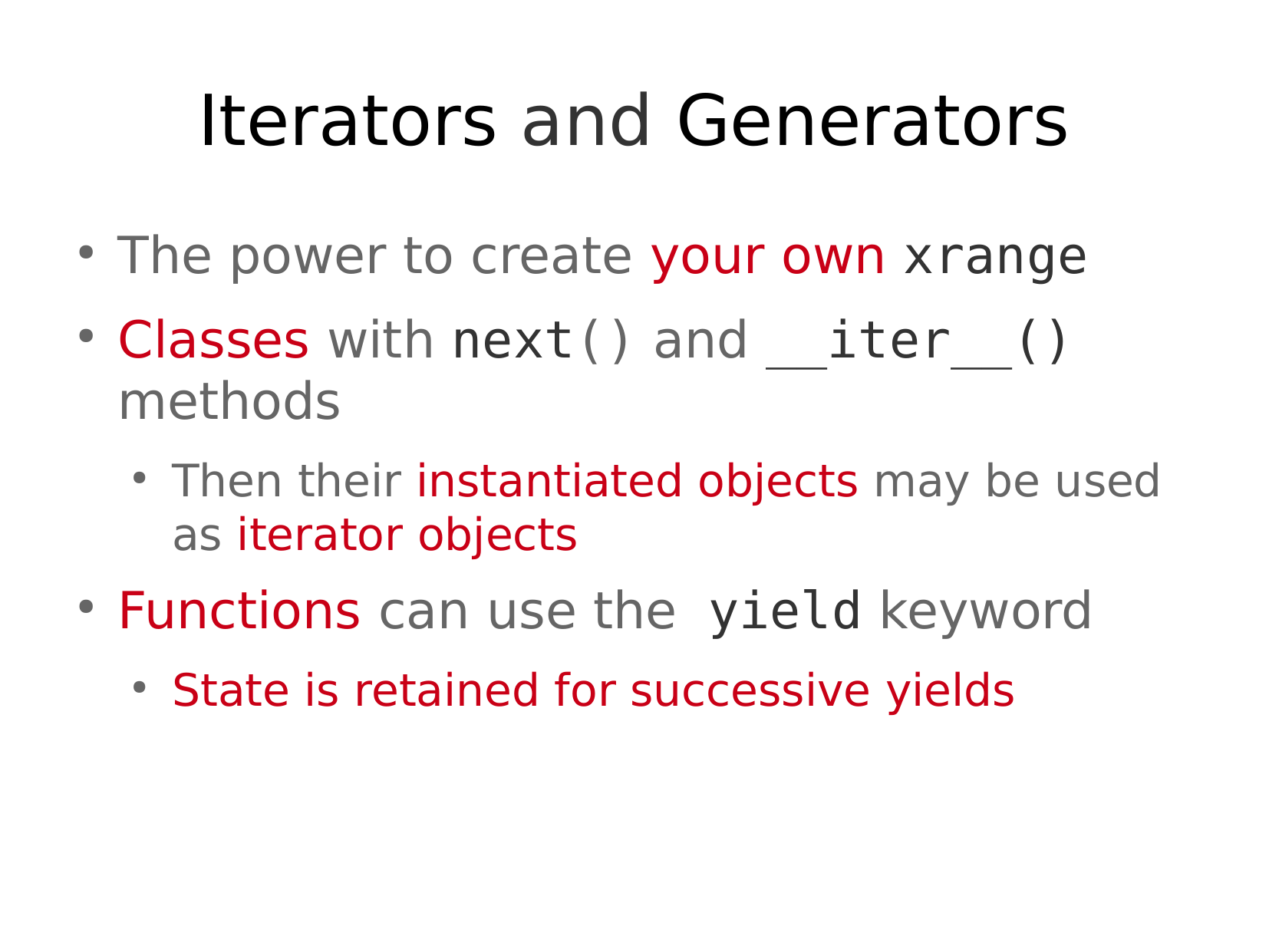

The power to create your own xrange
Classes with next() and __iter__() methods
Then their instantiated objects may be used as iterator objects
Functions can use the yield keyword
State is retained for successive yields
Iterators and Generators